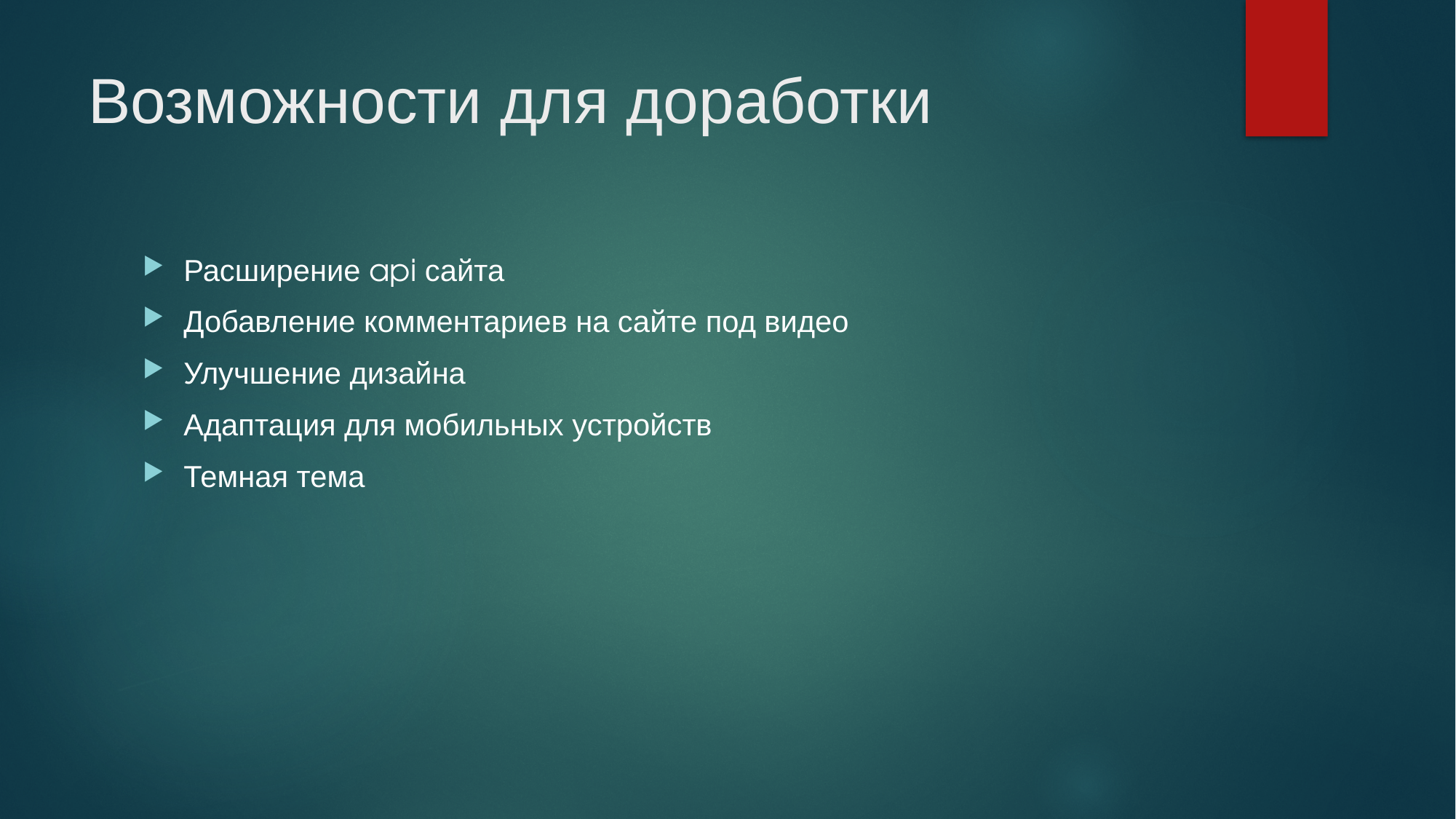

# Возможности для доработки
Расширение api сайта
Добавление комментариев на сайте под видео
Улучшение дизайна
Адаптация для мобильных устройств
Темная тема